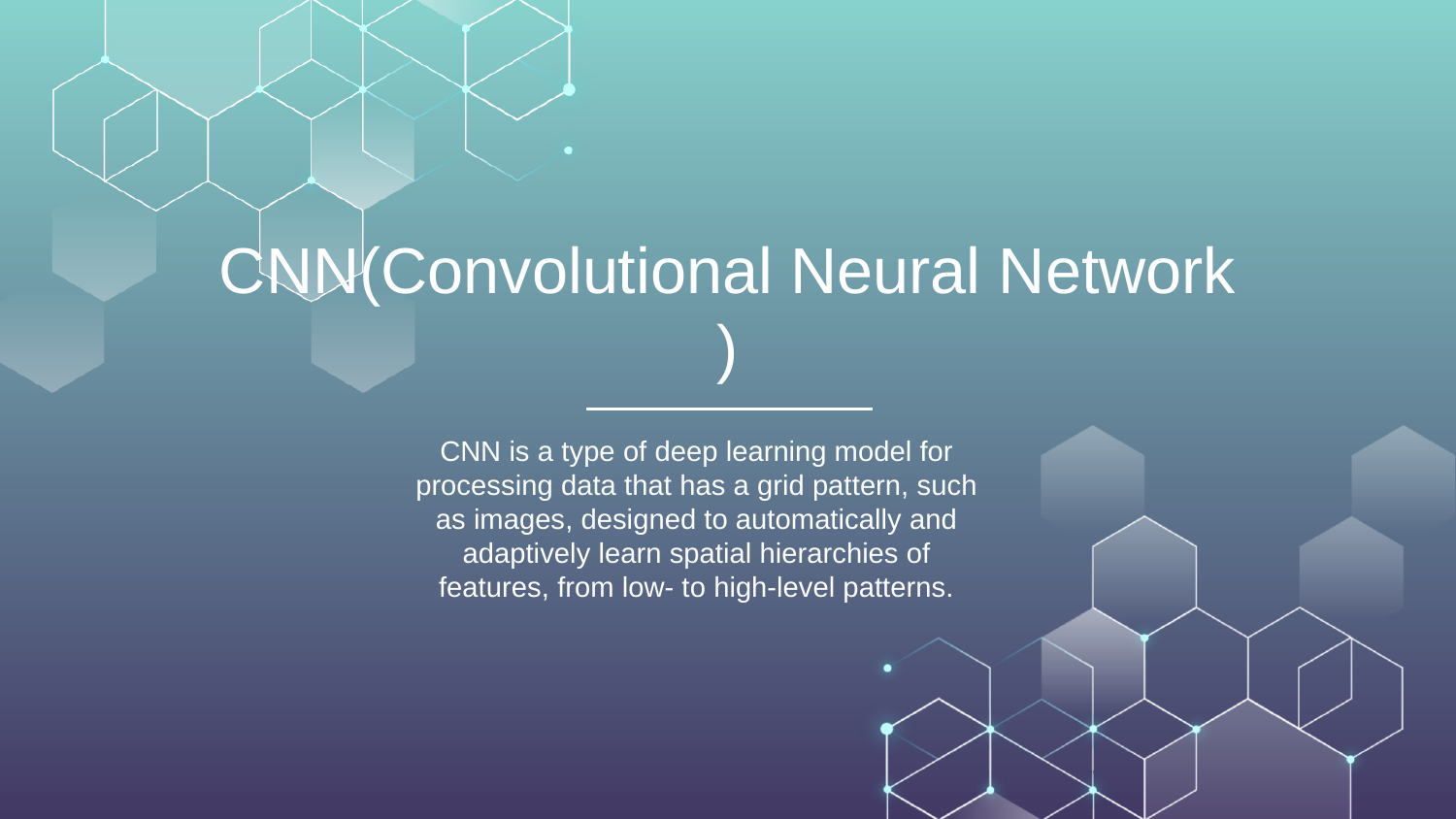

# CNN(Convolutional Neural Network )
CNN is a type of deep learning model for processing data that has a grid pattern, such as images, designed to automatically and adaptively learn spatial hierarchies of features, from low- to high-level patterns.